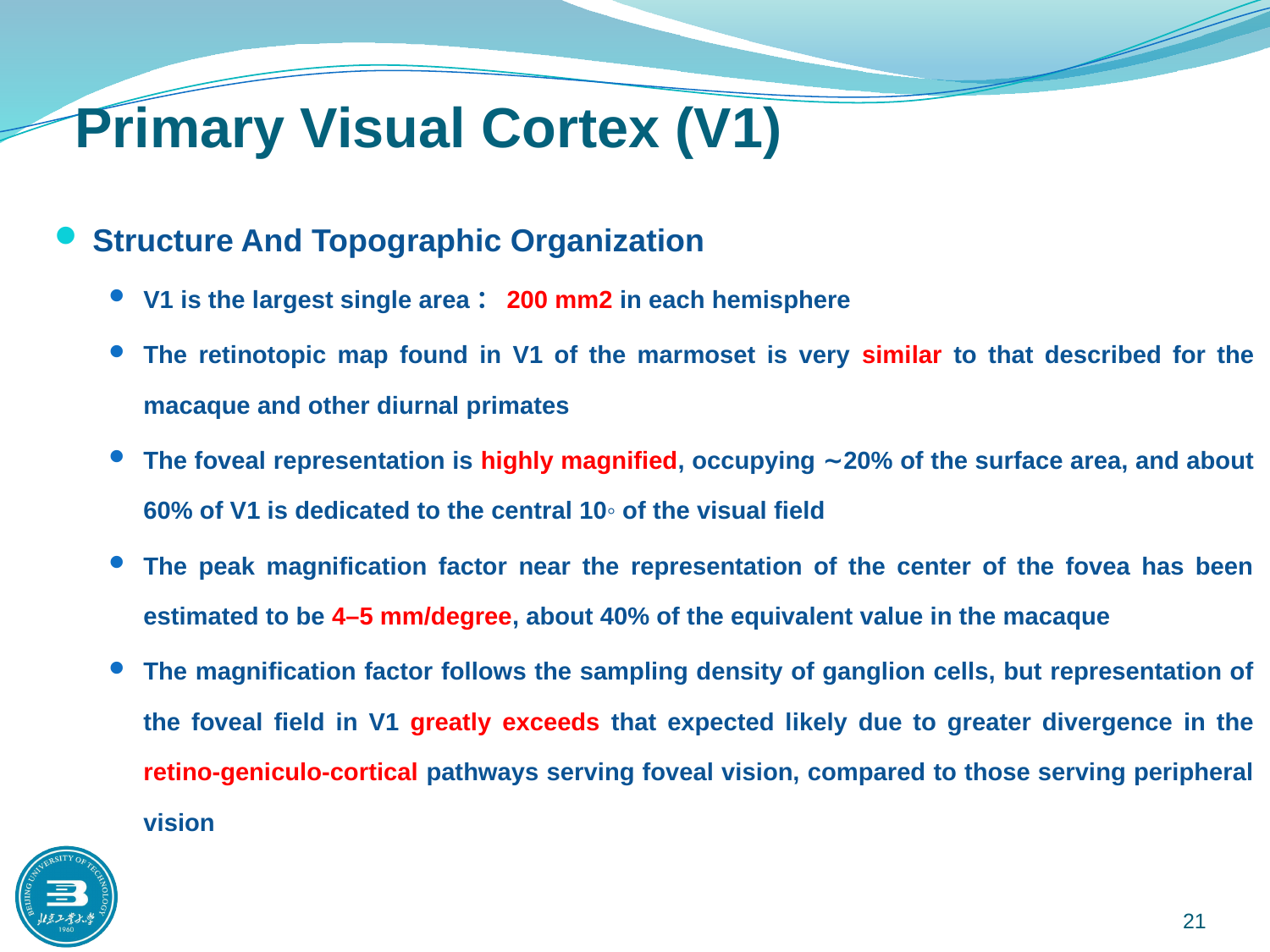

# Primary Visual Cortex (V1)
Structure And Topographic Organization
V1 is the largest single area：200 mm2 in each hemisphere
The retinotopic map found in V1 of the marmoset is very similar to that described for the macaque and other diurnal primates
The foveal representation is highly magnified, occupying ∼20% of the surface area, and about 60% of V1 is dedicated to the central 10◦ of the visual field
The peak magnification factor near the representation of the center of the fovea has been estimated to be 4–5 mm/degree, about 40% of the equivalent value in the macaque
The magnification factor follows the sampling density of ganglion cells, but representation of the foveal field in V1 greatly exceeds that expected likely due to greater divergence in the retino-geniculo-cortical pathways serving foveal vision, compared to those serving peripheral vision
 21